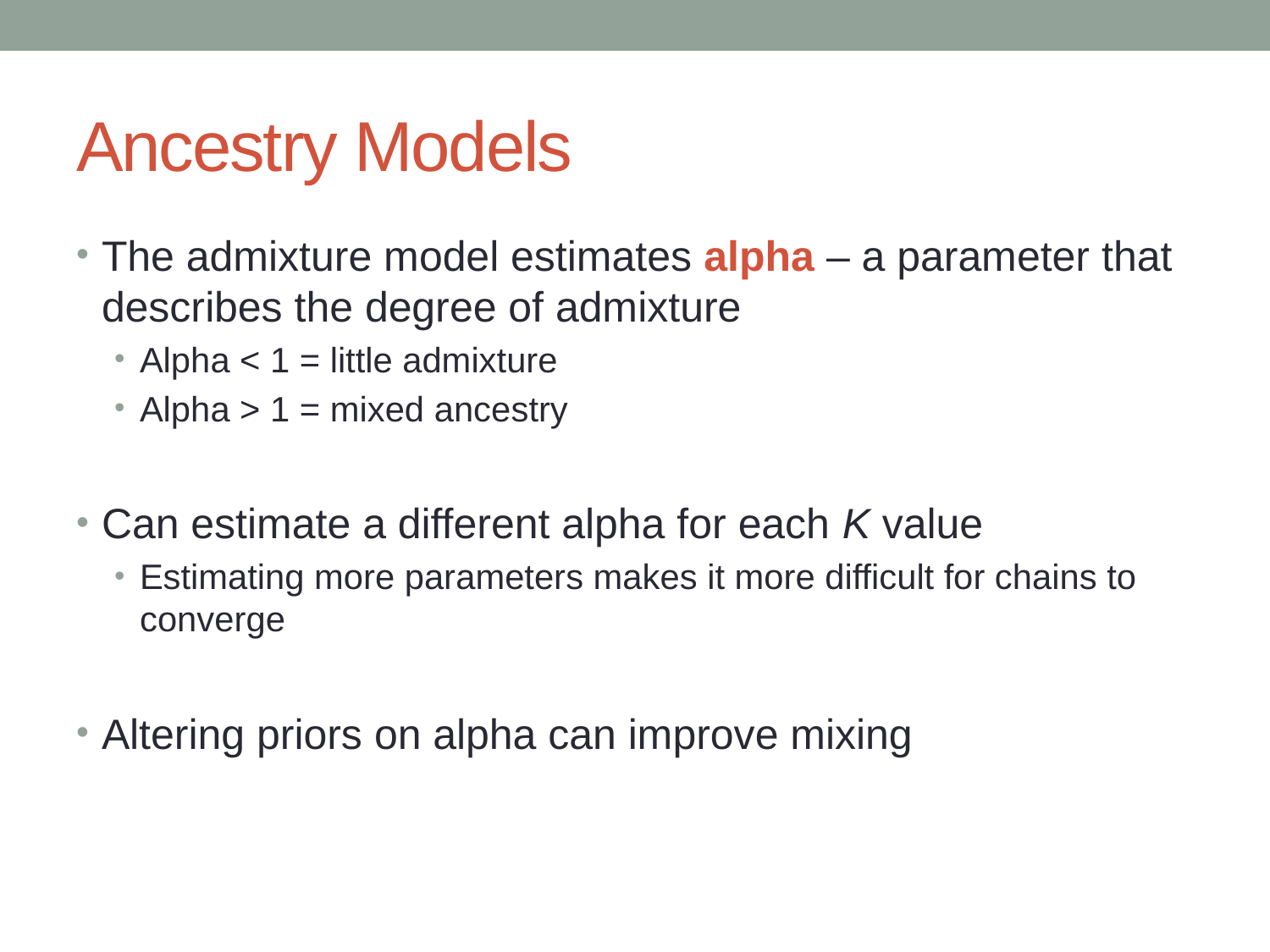

# Ancestry Models
The admixture model estimates alpha – a parameter that describes the degree of admixture
Alpha < 1 = little admixture
Alpha > 1 = mixed ancestry

Can estimate a different alpha for each K value
Estimating more parameters makes it more difficult for chains to converge

Altering priors on alpha can improve mixing